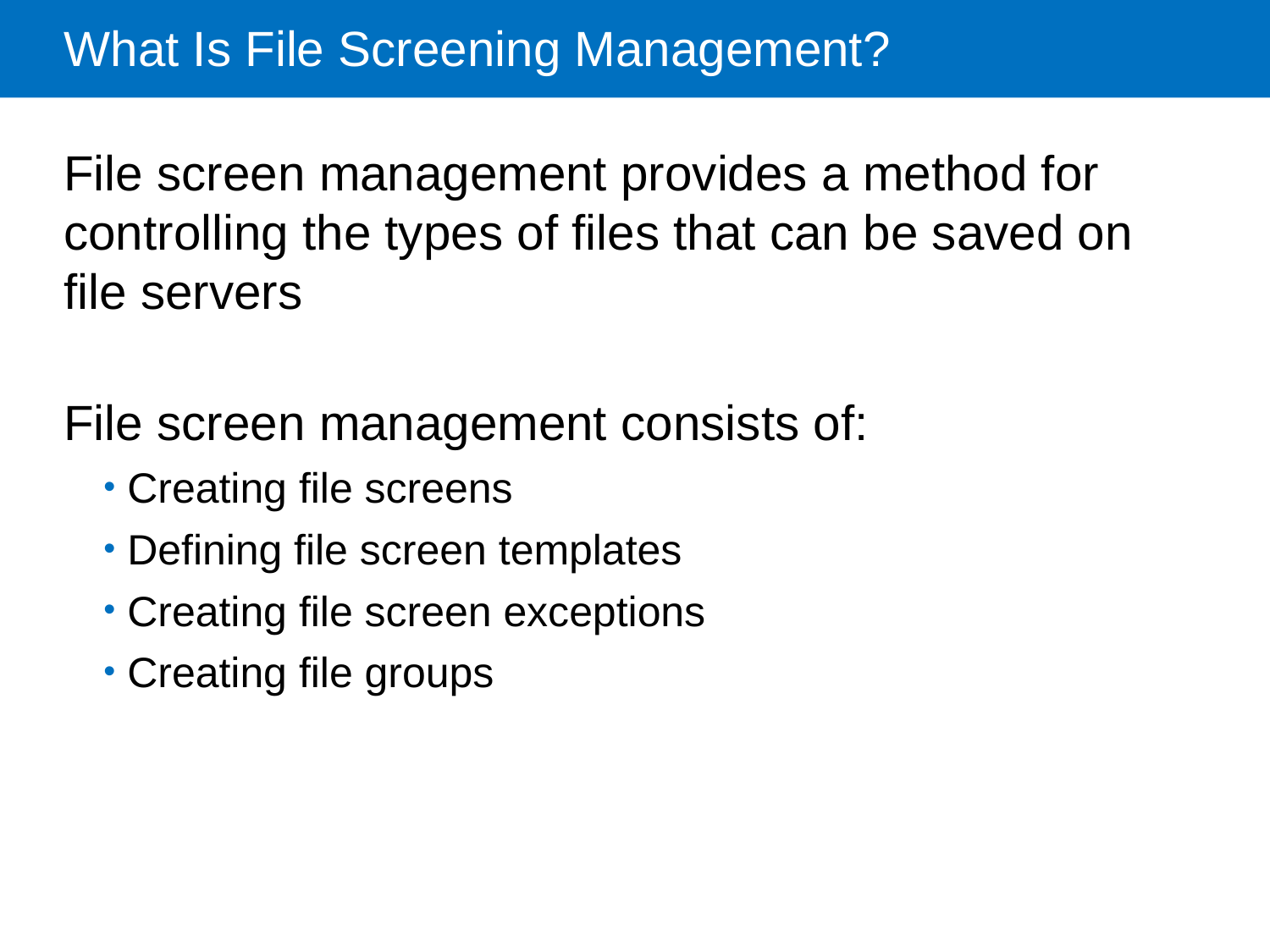

# What Is File Screening Management?
File screen management provides a method for controlling the types of files that can be saved on file servers

File screen management consists of:
Creating file screens
Defining file screen templates
Creating file screen exceptions
Creating file groups